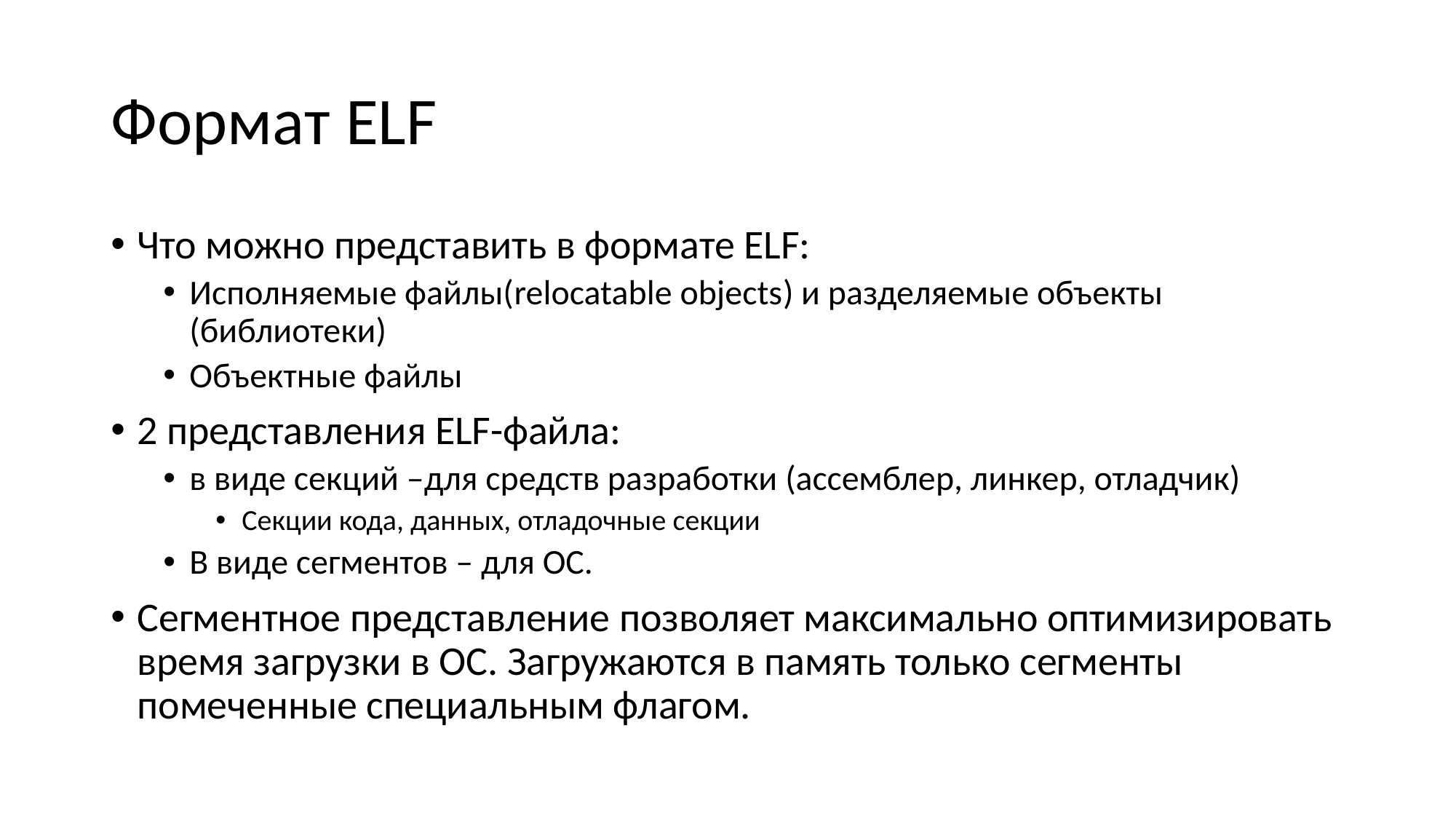

# Формат ELF
Что можно представить в формате ELF:
Исполняемые файлы(relocatable objects) и разделяемые объекты (библиотеки)
Объектные файлы
2 представления ELF-файла:
в виде секций –для средств разработки (ассемблер, линкер, отладчик)
Секции кода, данных, отладочные секции
В виде сегментов – для ОС.
Сегментное представление позволяет максимально оптимизировать время загрузки в ОС. Загружаются в память только сегменты помеченные специальным флагом.